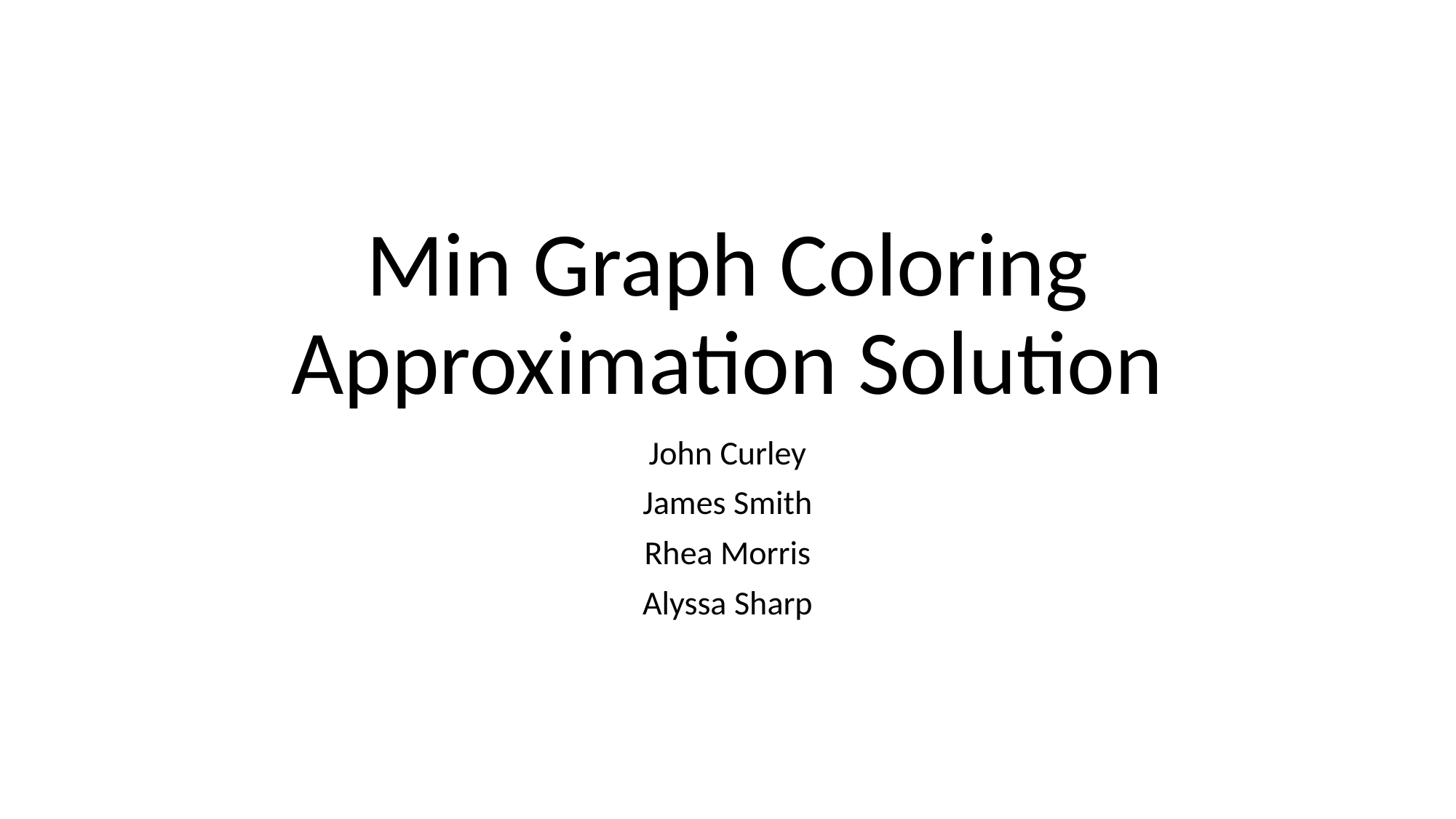

# Min Graph Coloring Approximation Solution
John Curley
James Smith
Rhea Morris
Alyssa Sharp